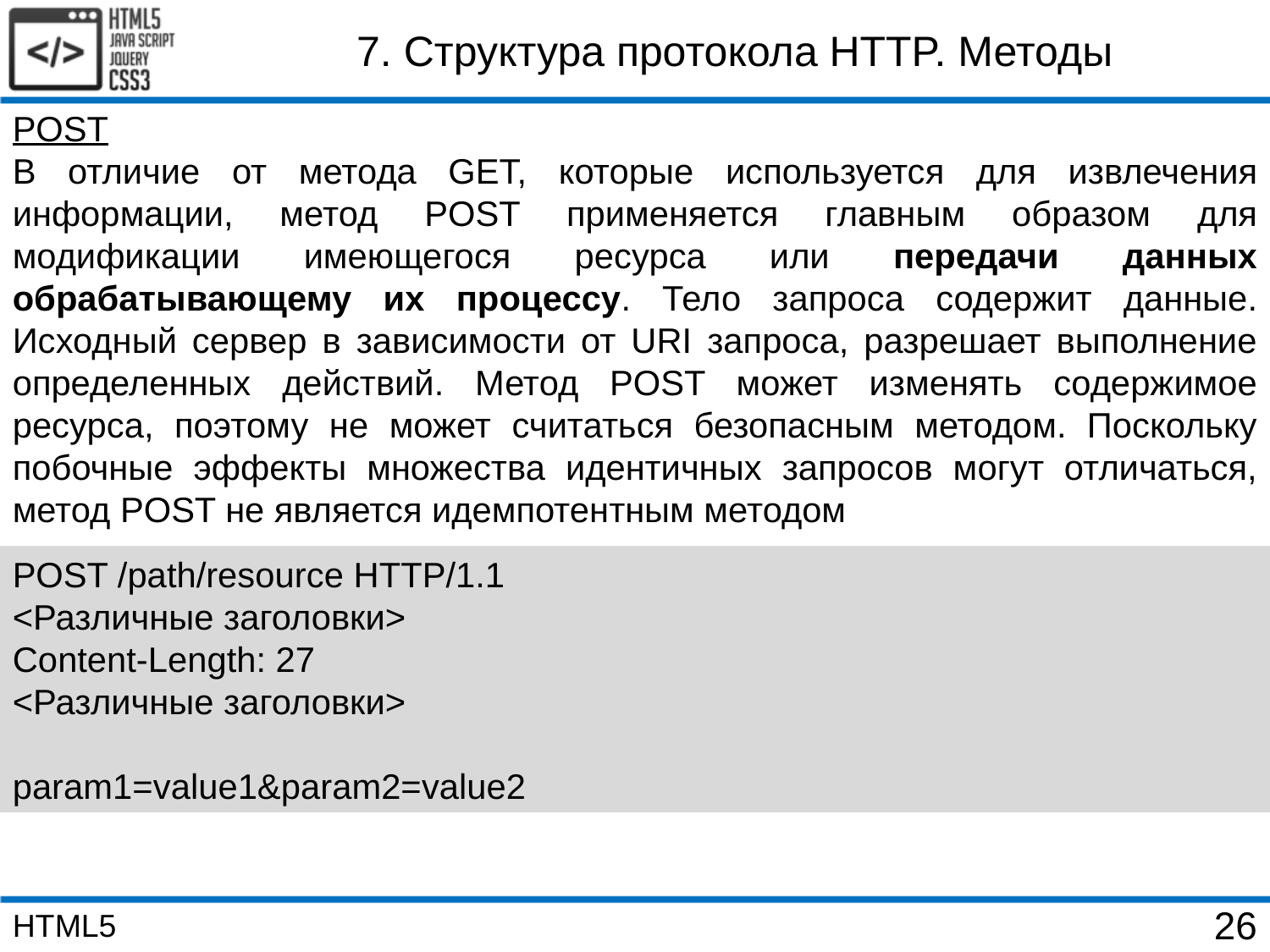

7. Структура протокола HTTP. Методы
POST
В отличие от метода GET, которые используется для извлечения информации, метод POST применяется главным образом для модификации имеющегося ресурса или передачи данных обрабатывающему их процессу. Тело запроса содержит данные. Исходный сервер в зависимости от URI запроса, разрешает выполнение определенных действий. Метод POST может изменять содержимое ресурса, поэтому не может считаться безопасным методом. Поскольку побочные эффекты множества идентичных запросов могут отличаться, метод POST не является идемпотентным методом
POST /path/resource HTTP/1.1
<Различные заголовки>
Content-Length: 27
<Различные заголовки>

param1=value1&param2=value2
HTML5
26